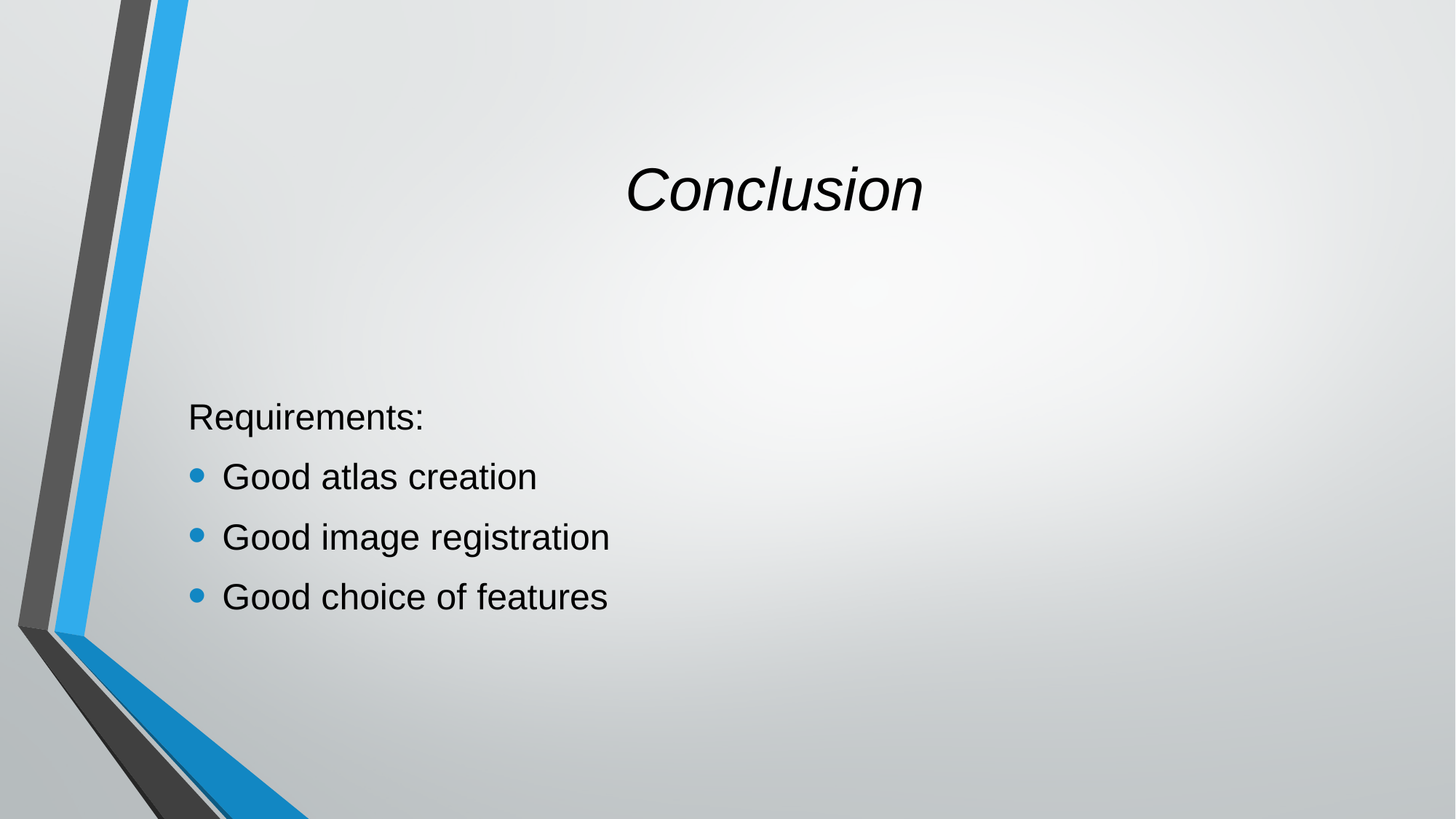

# Conclusion
Requirements:
Good atlas creation
Good image registration
Good choice of features